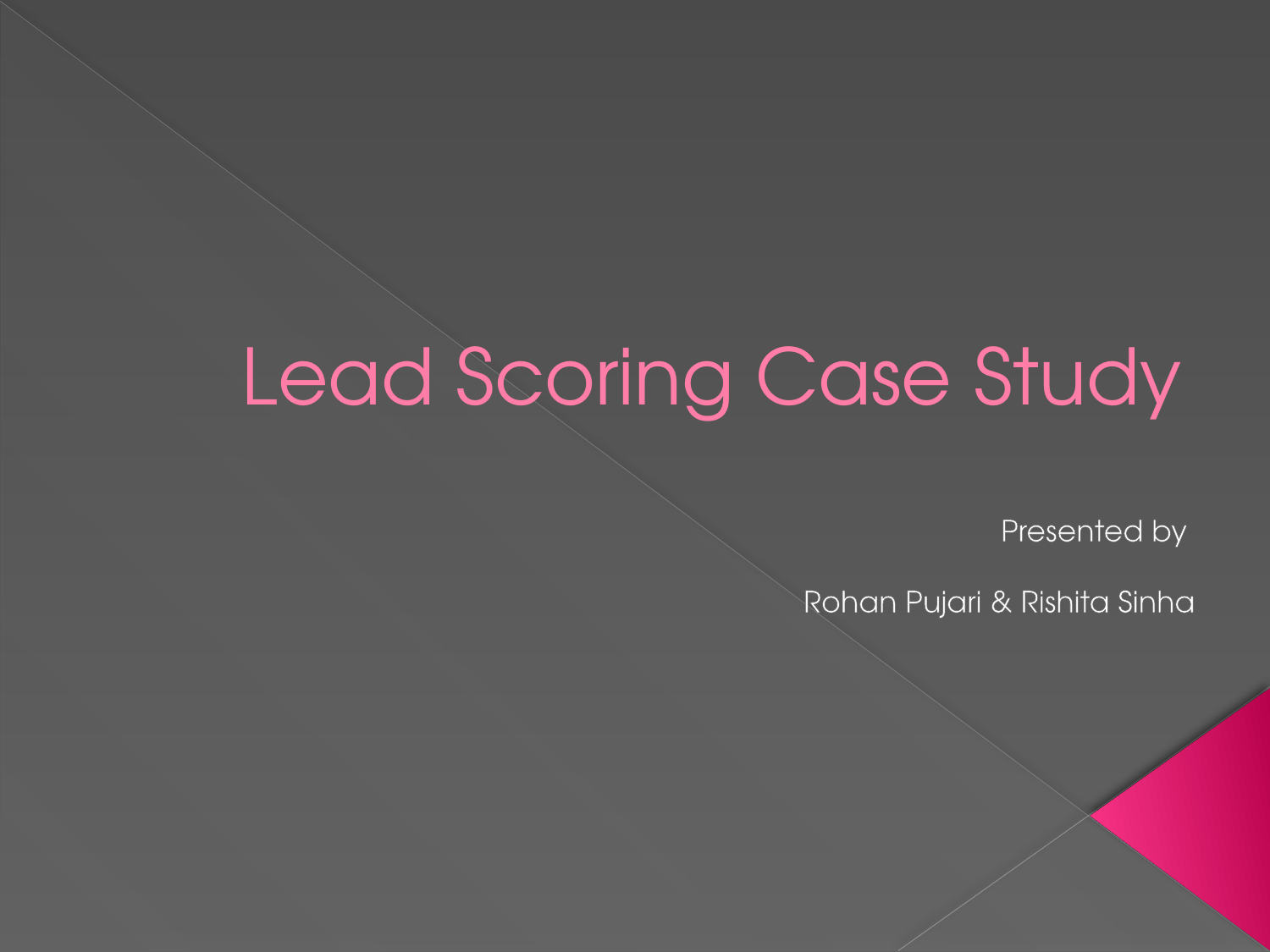

# Lead Scoring Case Study
Presented by

Rohan Pujari & Rishita Sinha